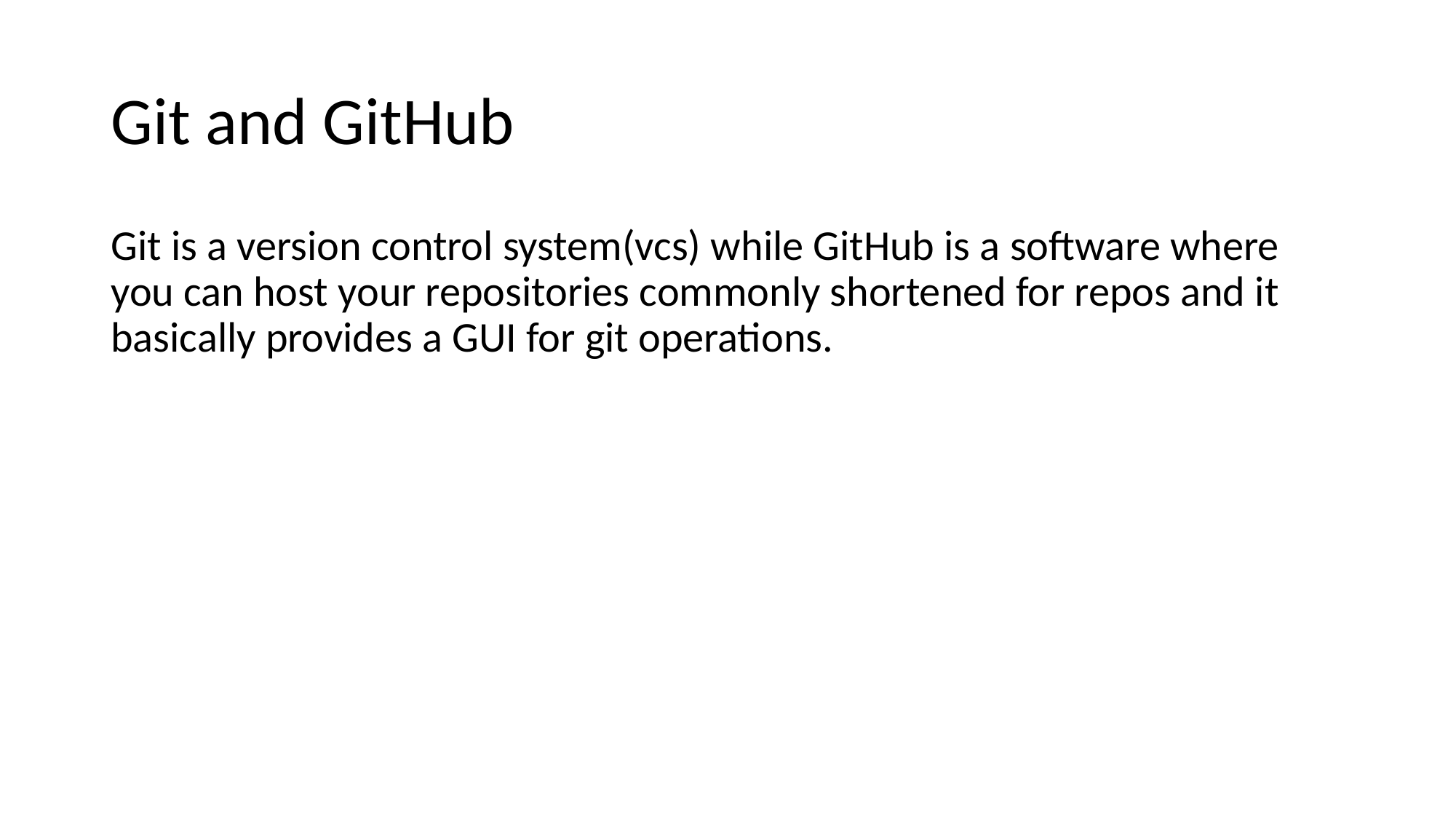

# Git and GitHub
Git is a version control system(vcs) while GitHub is a software where you can host your repositories commonly shortened for repos and it basically provides a GUI for git operations.